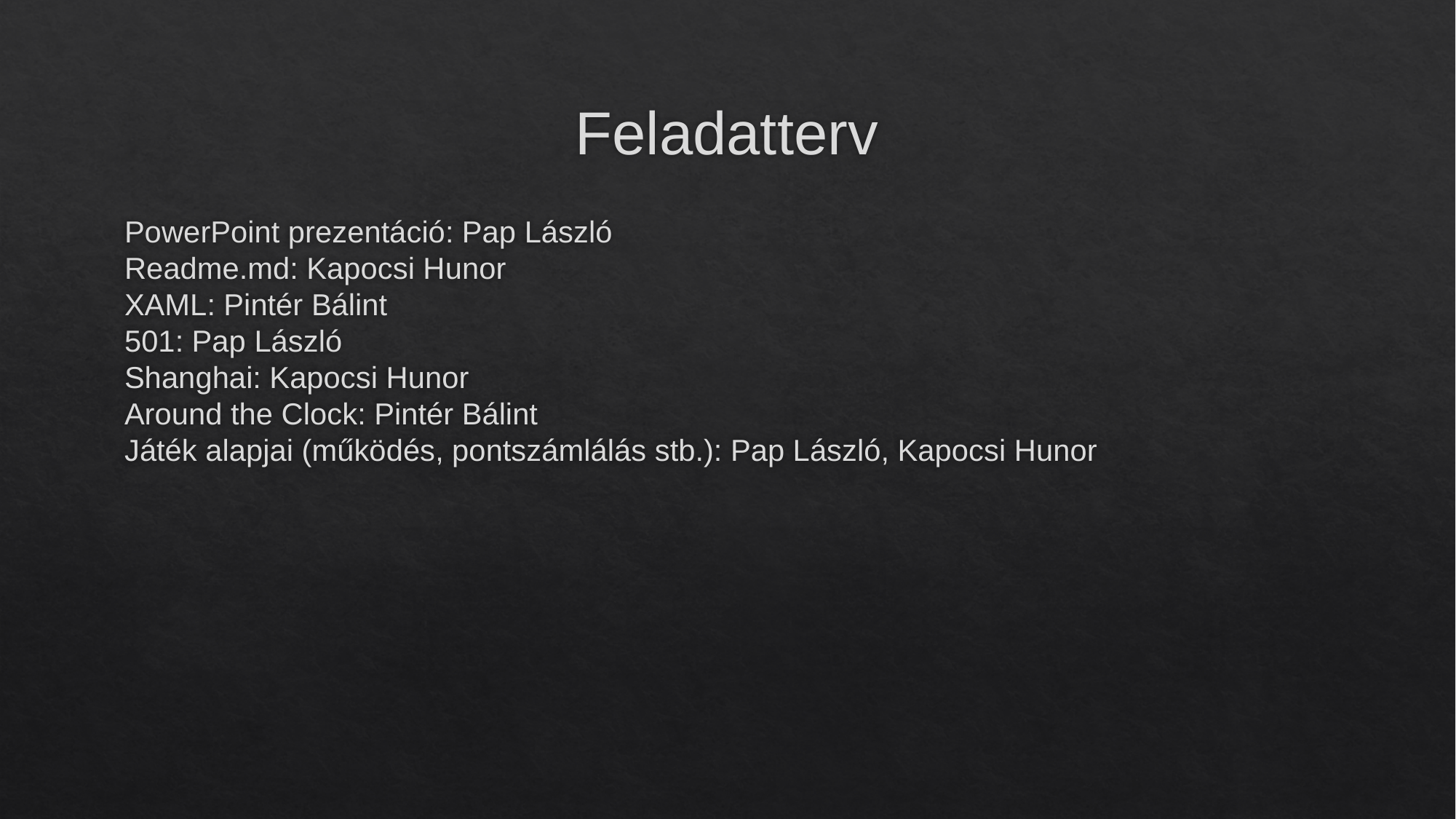

# Feladatterv
PowerPoint prezentáció: Pap László
Readme.md: Kapocsi Hunor
XAML: Pintér Bálint
501: Pap László
Shanghai: Kapocsi Hunor
Around the Clock: Pintér Bálint
Játék alapjai (működés, pontszámlálás stb.): Pap László, Kapocsi Hunor